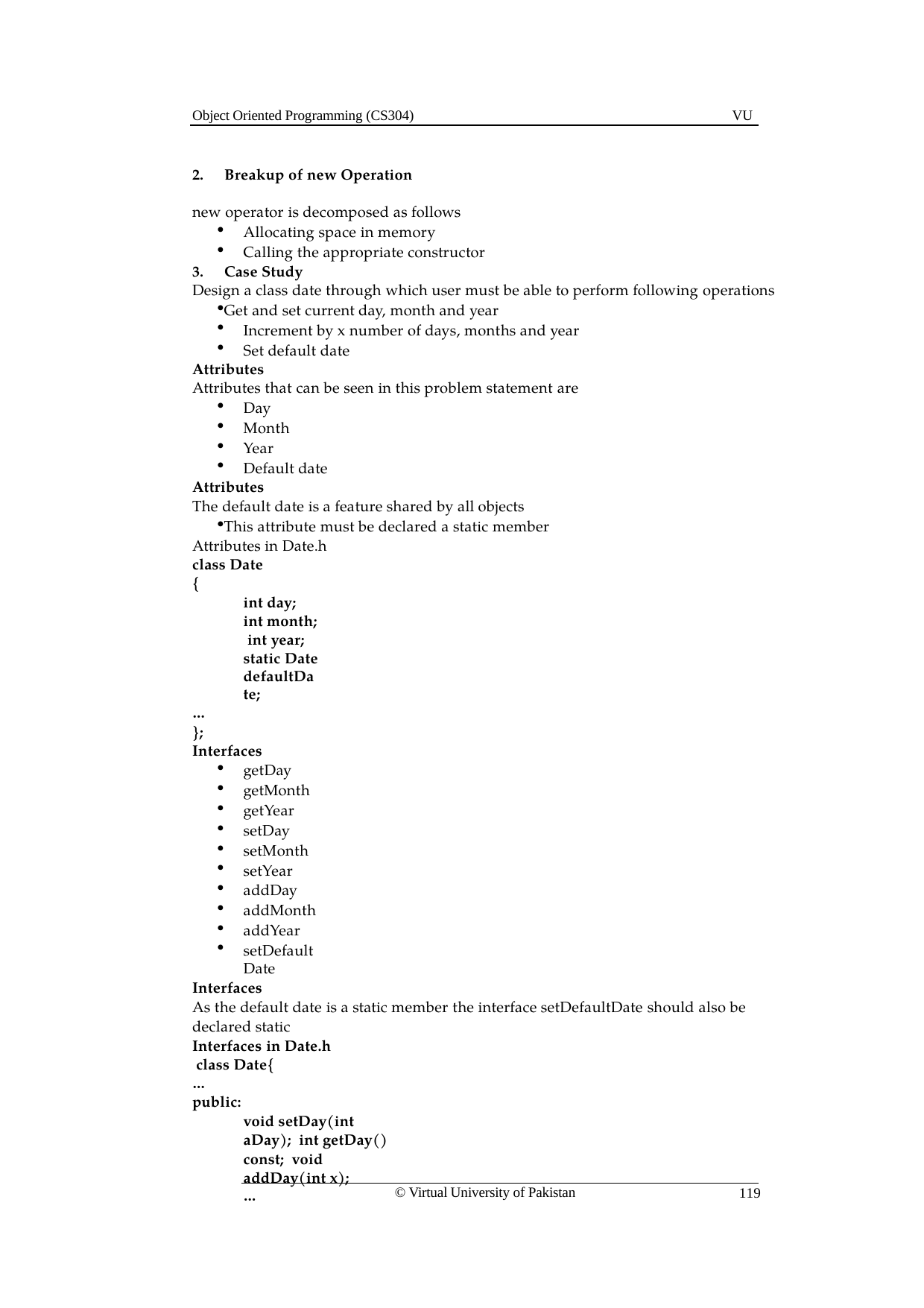

Object Oriented Programming (CS304)
VU

Breakup of new Operation

new operator is decomposed as follows
Allocating space in memory
Calling the appropriate constructor
Case Study
Design a class date through which user must be able to perform following operations
Get and set current day, month and year
Increment by x number of days, months and year
Set default date
Attributes
Attributes that can be seen in this problem statement are
Day
Month
Year
Default date
Attributes
The default date is a feature shared by all objects
This attribute must be declared a static member  Attributes in Date.h
class Date
{
int day;  int month;  int year;
static Date defaultDate;
…
};
Interfaces
getDay
getMonth
getYear
setDay
setMonth
setYear
addDay
addMonth
addYear
setDefaultDate
Interfaces
As the default date is a static member the interface setDefaultDate should also be  declared static
Interfaces in Date.h  class Date{
…
public:
void setDay(int aDay);  int getDay() const;  void addDay(int x);
…
© Virtual University of Pakistan

119